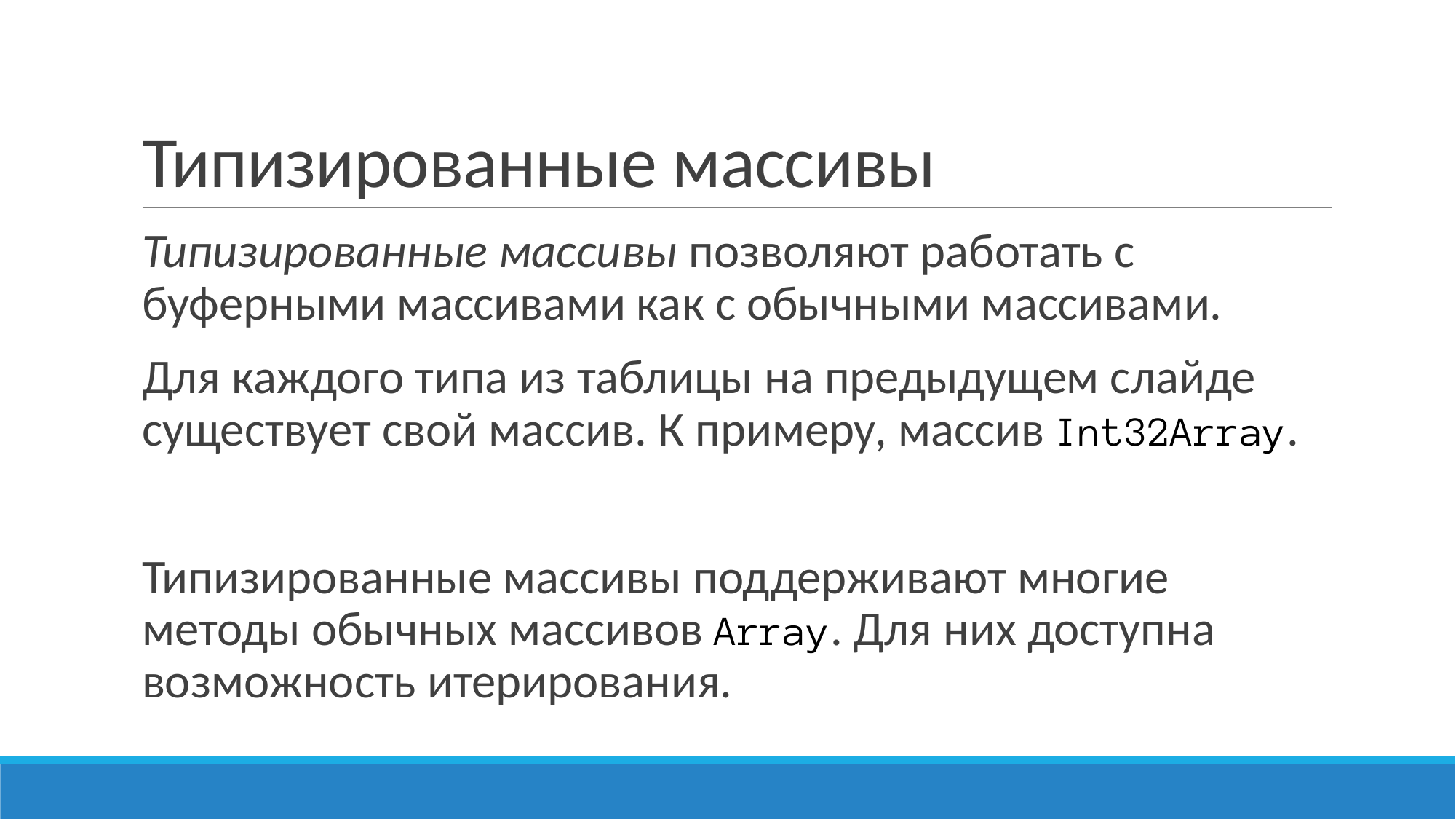

# Типизированные массивы
Типизированные массивы позволяют работать с буферными массивами как с обычными массивами.
Для каждого типа из таблицы на предыдущем слайде существует свой массив. К примеру, массив Int32Array.

Типизированные массивы поддерживают многие методы обычных массивов Array. Для них доступна возможность итерирования.